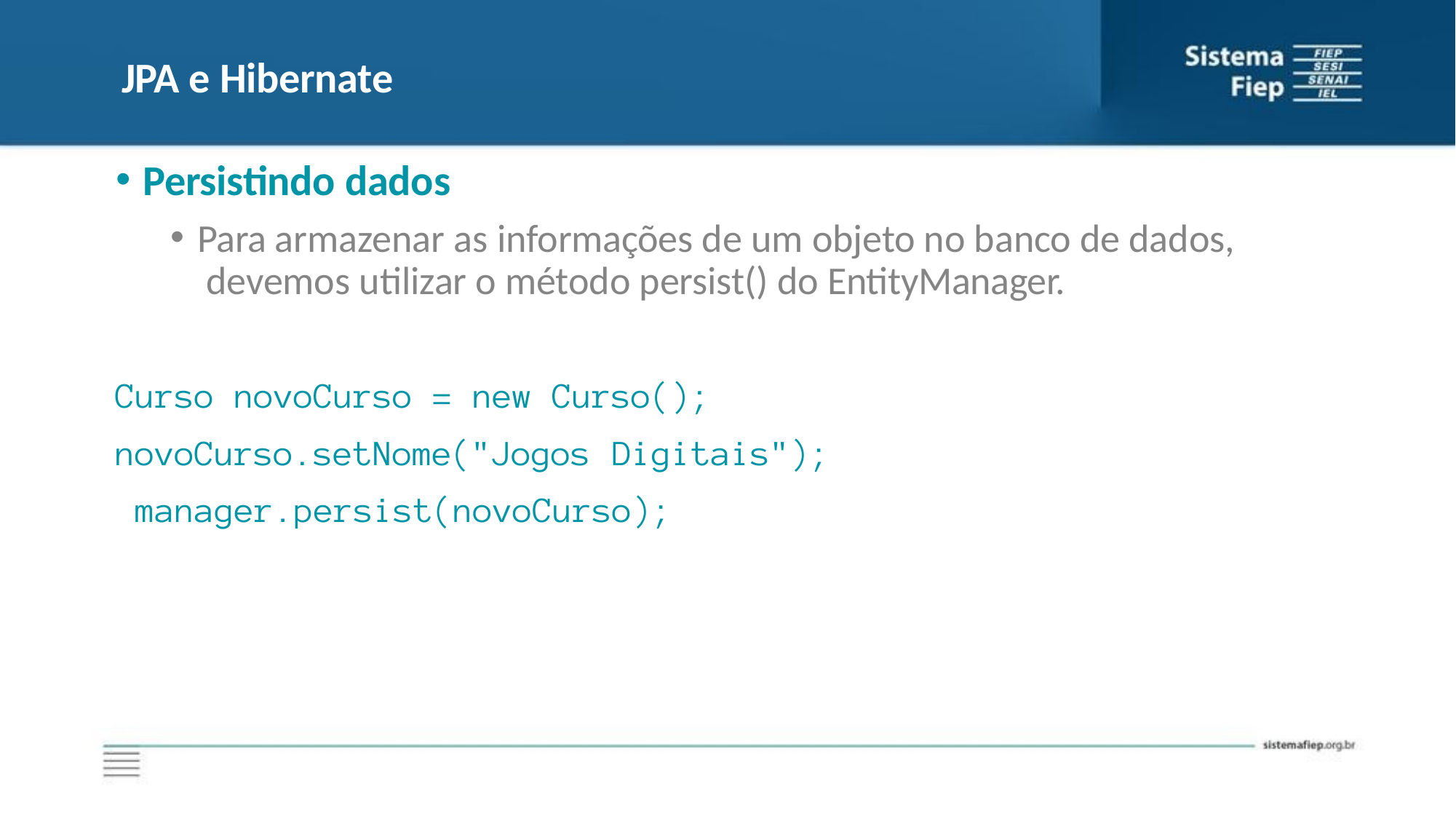

# JPA e Hibernate
Persistindo dados
Para armazenar as informações de um objeto no banco de dados,  devemos utilizar o método persist() do EntityManager.

Curso novoCurso = new Curso();  novoCurso.setNome("Jogos Digitais");  manager.persist(novoCurso);